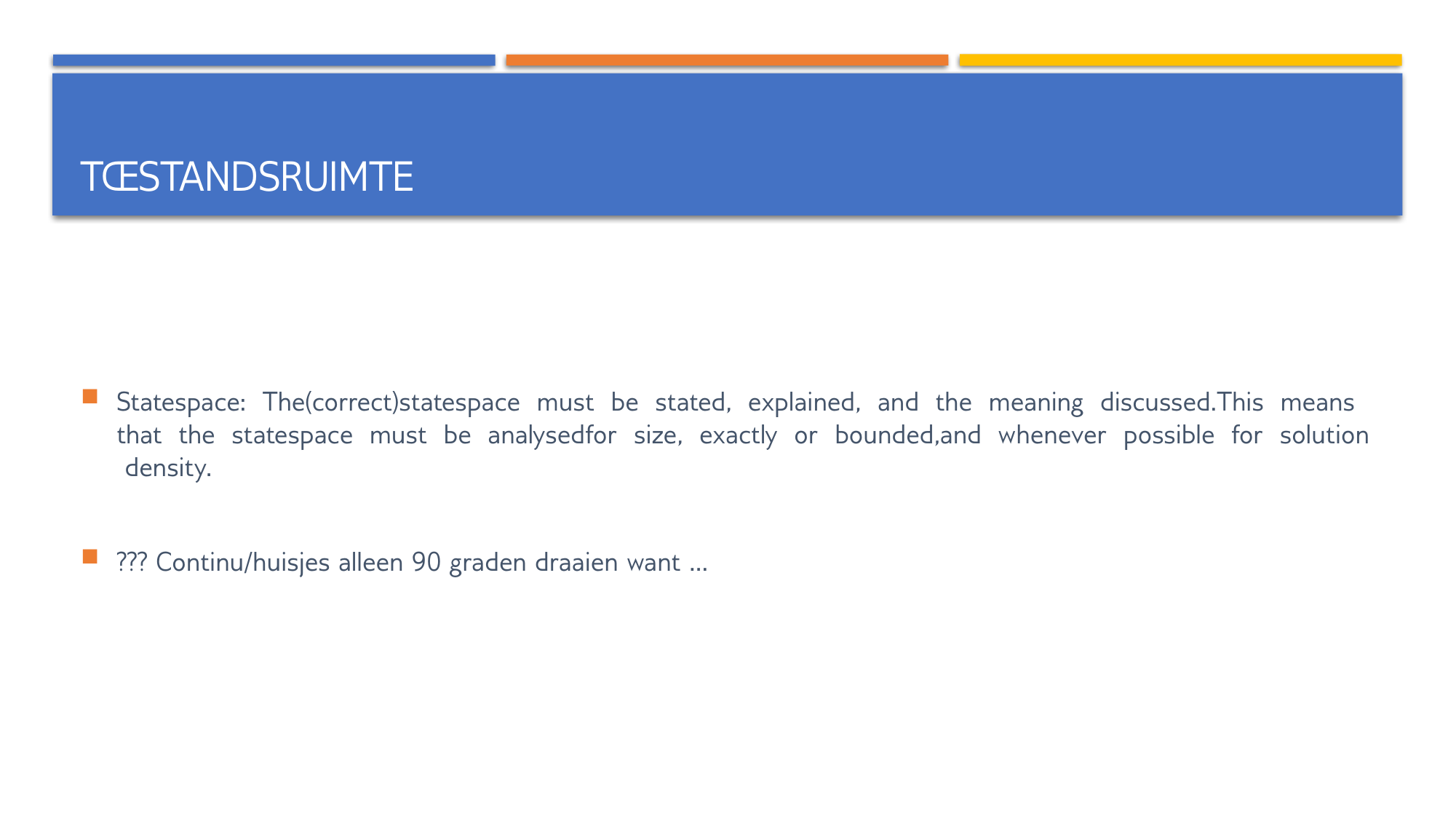

# Toestandsruimte
Statespace:  The(correct)statespace  must  be  stated,  explained,  and  the  meaning  discussed.This  means  that  the  statespace  must  be  analysedfor  size,  exactly  or  bounded,and  whenever  possible  for  solution  density.

??? Continu/huisjes alleen 90 graden draaien want …